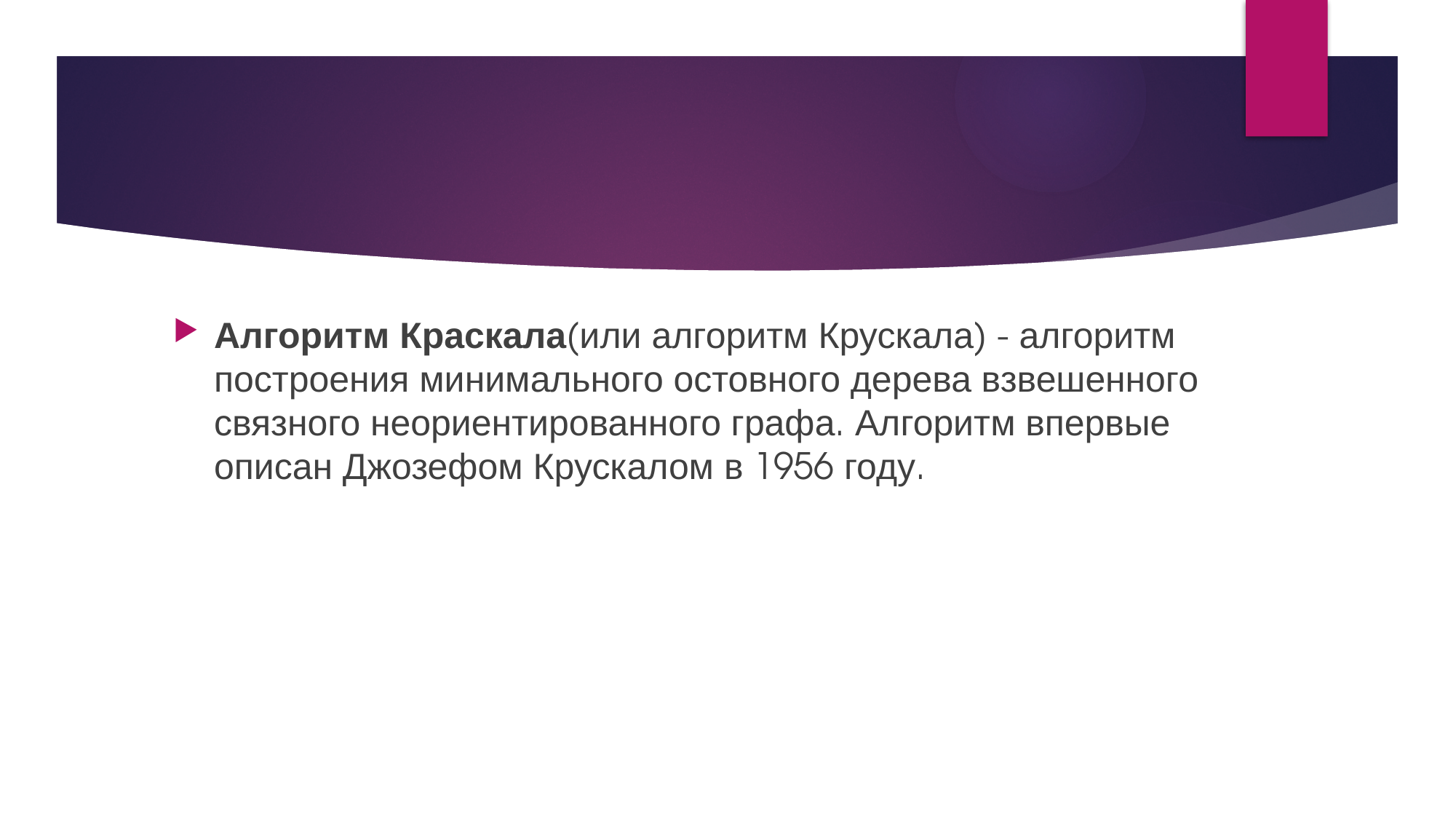

#
Алгоритм Краскала(или алгоритм Крускала) - алгоритм построения минимального остовного дерева взвешенного связного неориентированного графа. Алгоритм впервые описан Джозефом Крускалом в 1956 году.